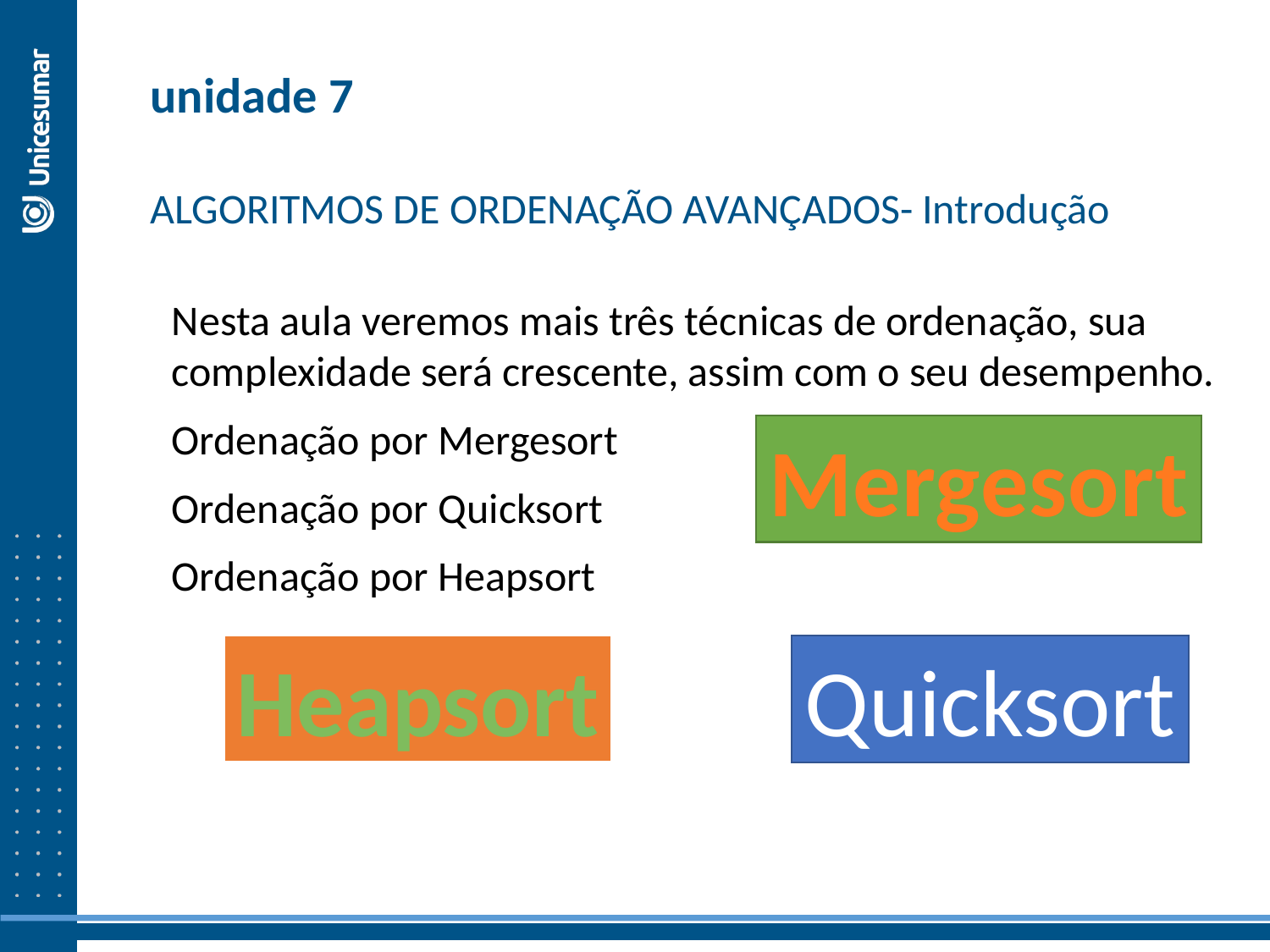

unidade 7
ALGORITMOS DE ORDENAÇÃO AVANÇADOS- Introdução
Nesta aula veremos mais três técnicas de ordenação, sua complexidade será crescente, assim com o seu desempenho.
Ordenação por Mergesort
Ordenação por Quicksort
Ordenação por Heapsort
Mergesort
Heapsort
Quicksort